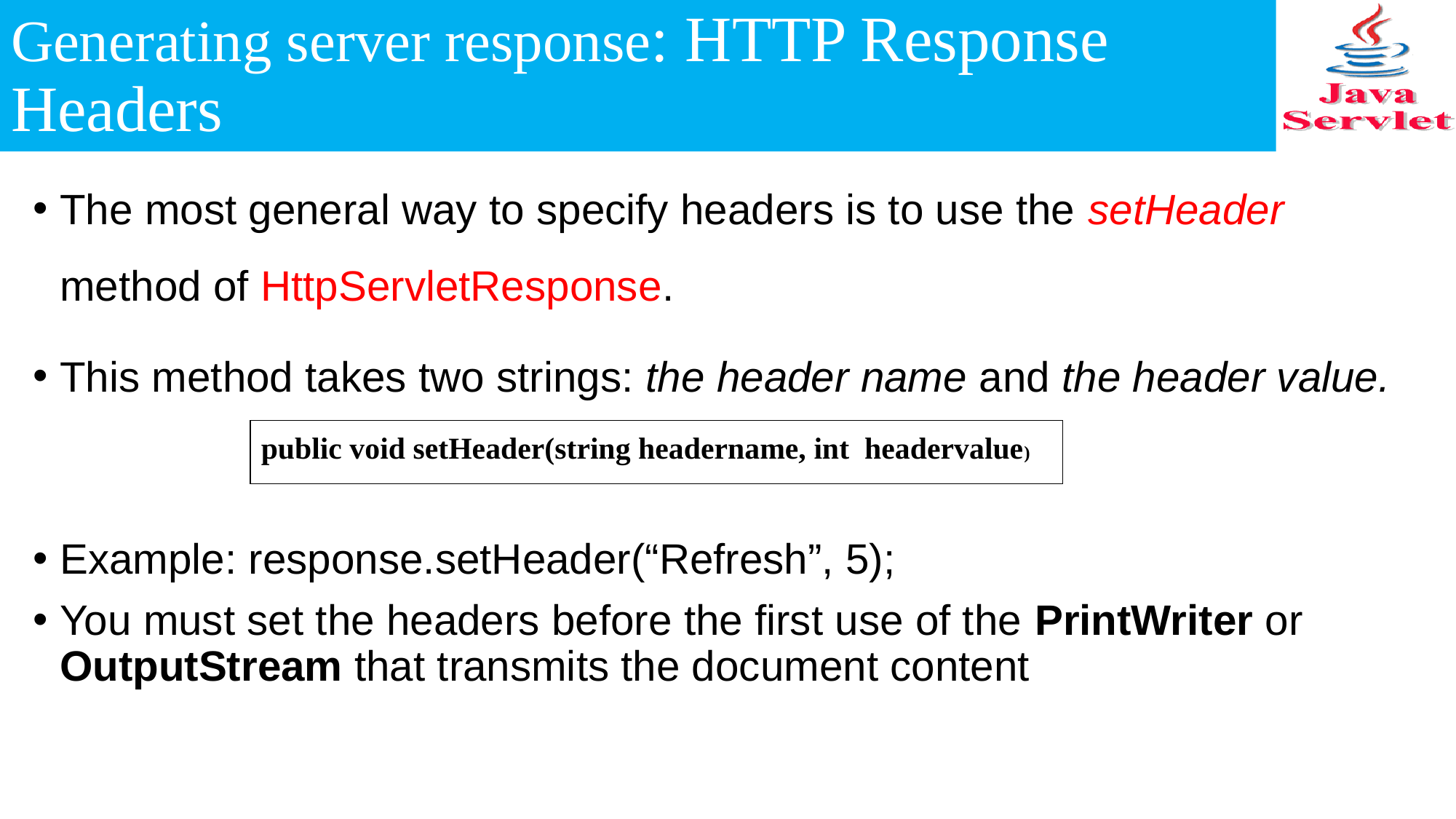

# Generating server response: HTTP Response Headers
The most general way to specify headers is to use the setHeader method of HttpServletResponse.
This method takes two strings: the header name and the header value.

Example: response.setHeader(“Refresh”, 5);
You must set the headers before the first use of the PrintWriter or OutputStream that transmits the document content

public void setHeader(string headername, int  headervalue)